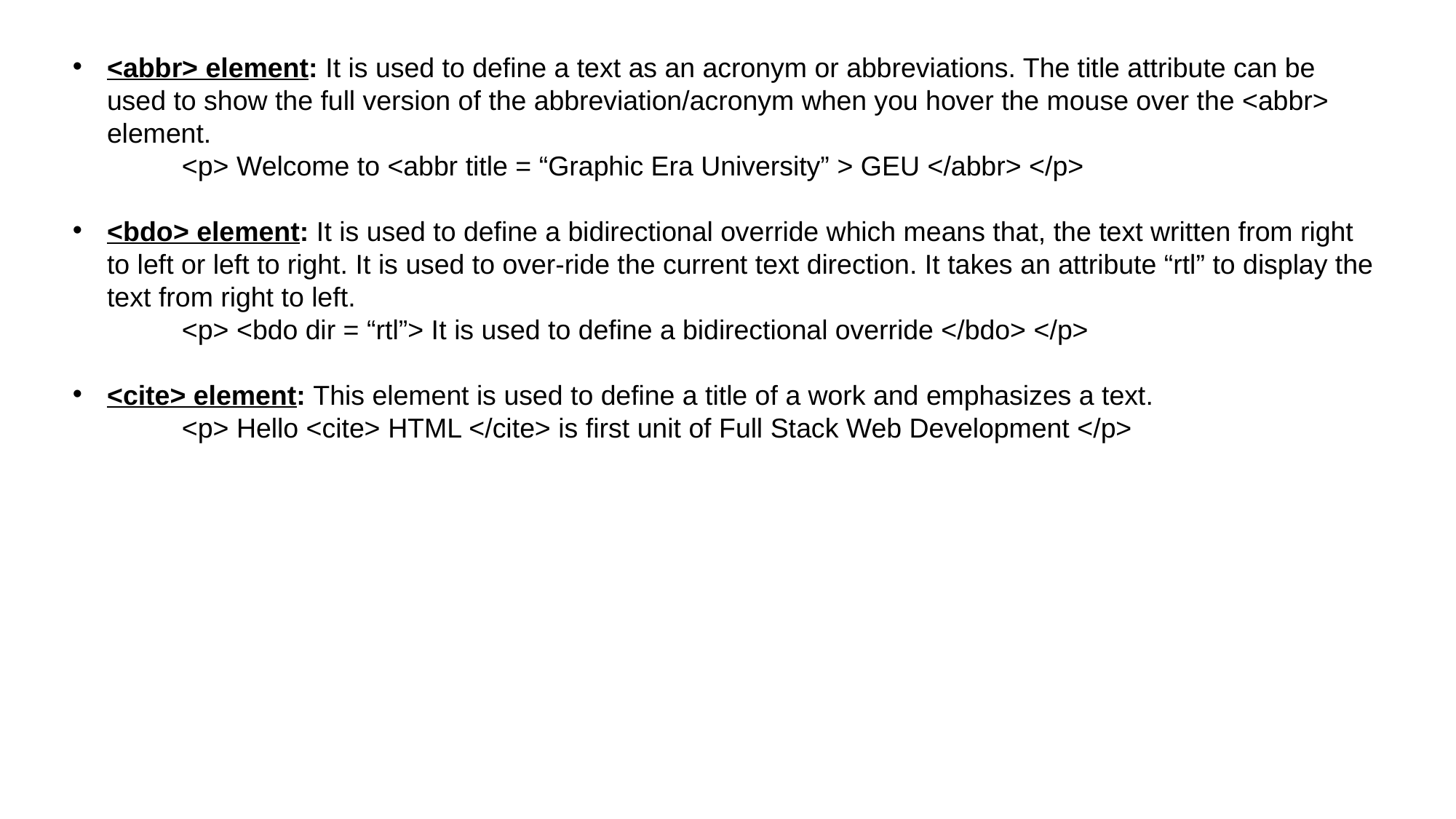

<abbr> element: It is used to define a text as an acronym or abbreviations. The title attribute can be used to show the full version of the abbreviation/acronym when you hover the mouse over the <abbr> element.
	<p> Welcome to <abbr title = “Graphic Era University” > GEU </abbr> </p>

<bdo> element: It is used to define a bidirectional override which means that, the text written from right to left or left to right. It is used to over-ride the current text direction. It takes an attribute “rtl” to display the text from right to left.
	<p> <bdo dir = “rtl”> It is used to define a bidirectional override </bdo> </p>

<cite> element: This element is used to define a title of a work and emphasizes a text.
	<p> Hello <cite> HTML </cite> is first unit of Full Stack Web Development </p>